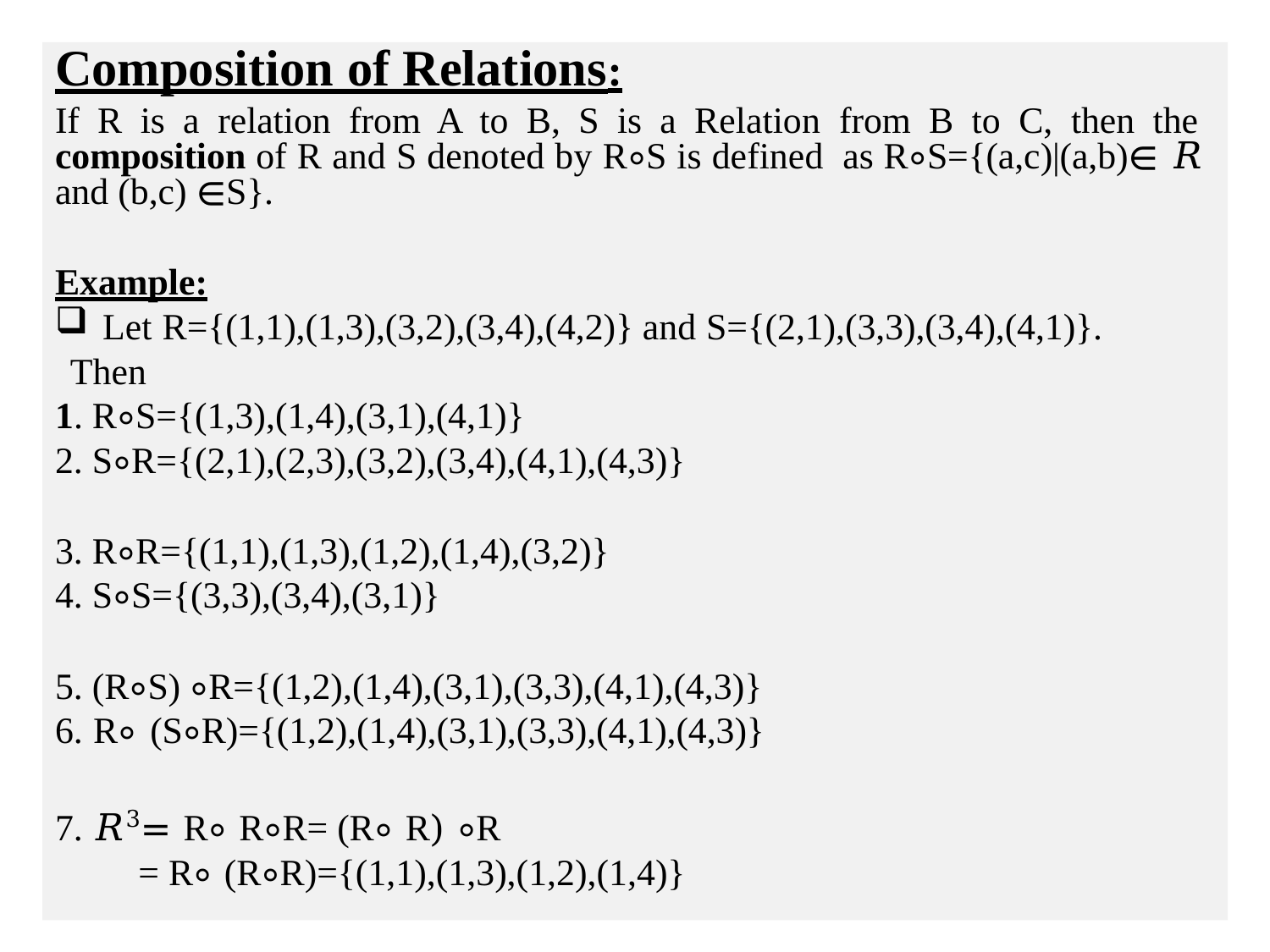

# Composition of Relations:

If R is a relation from A to B, S is a Relation from B to C, then the  composition of R and S denoted by R∘S is defined as R∘S={(a,c)|(a,b)∈ 𝑅  and (b,c) ∈S}.

Example:
Let R={(1,1),(1,3),(3,2),(3,4),(4,2)} and S={(2,1),(3,3),(3,4),(4,1)}.
Then
1. R∘S={(1,3),(1,4),(3,1),(4,1)}
2. S∘R={(2,1),(2,3),(3,2),(3,4),(4,1),(4,3)}

3. R∘R={(1,1),(1,3),(1,2),(1,4),(3,2)}
4. S∘S={(3,3),(3,4),(3,1)}

5. (R∘S) ∘R={(1,2),(1,4),(3,1),(3,3),(4,1),(4,3)}
6. R∘ (S∘R)={(1,2),(1,4),(3,1),(3,3),(4,1),(4,3)}

7. 𝑅3= R∘ R∘R= (R∘ R) ∘R
= R∘ (R∘R)={(1,1),(1,3),(1,2),(1,4)}